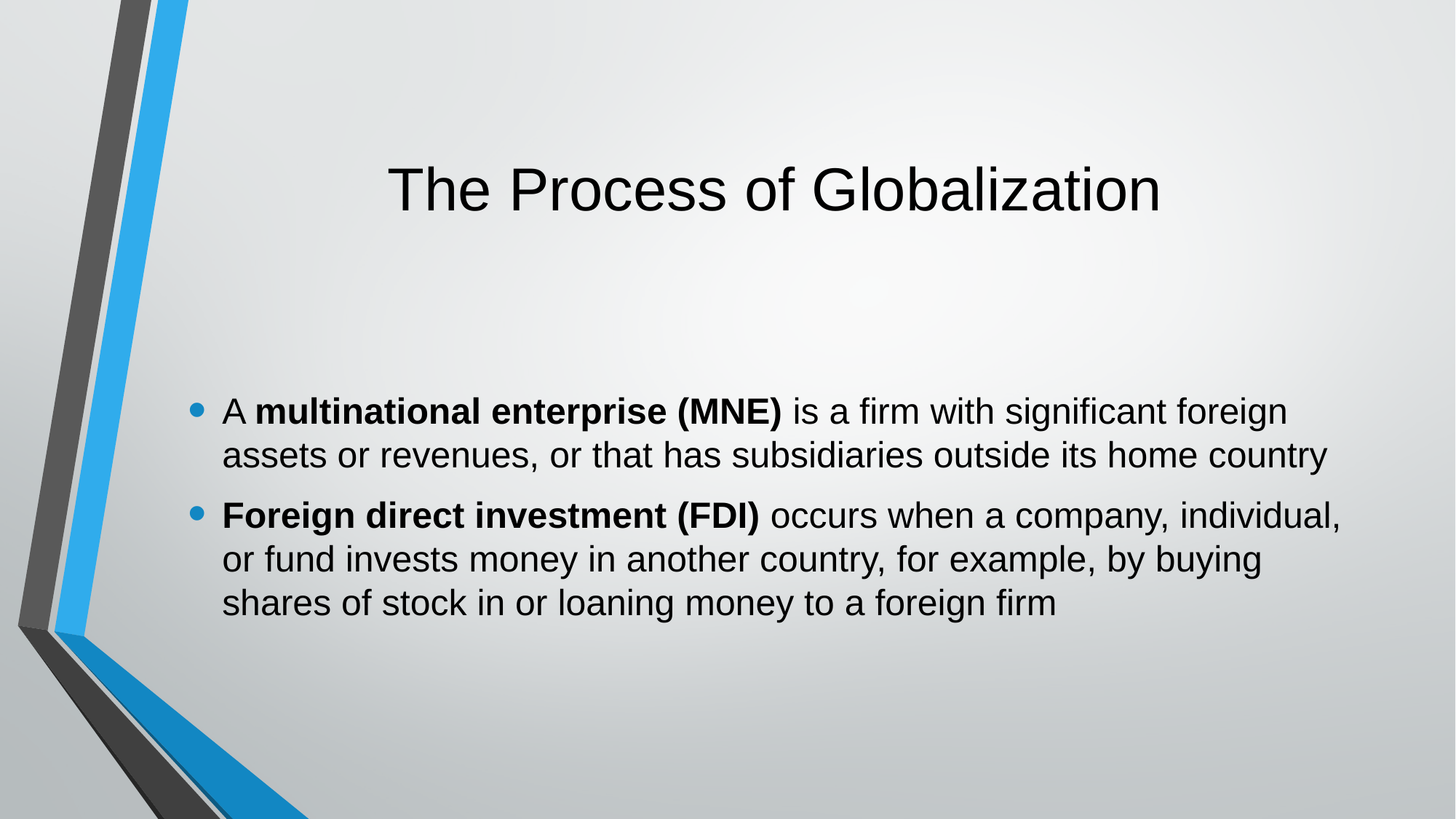

# The Process of Globalization
A multinational enterprise (MNE) is a firm with significant foreign assets or revenues, or that has subsidiaries outside its home country
Foreign direct investment (FDI) occurs when a company, individual, or fund invests money in another country, for example, by buying shares of stock in or loaning money to a foreign firm